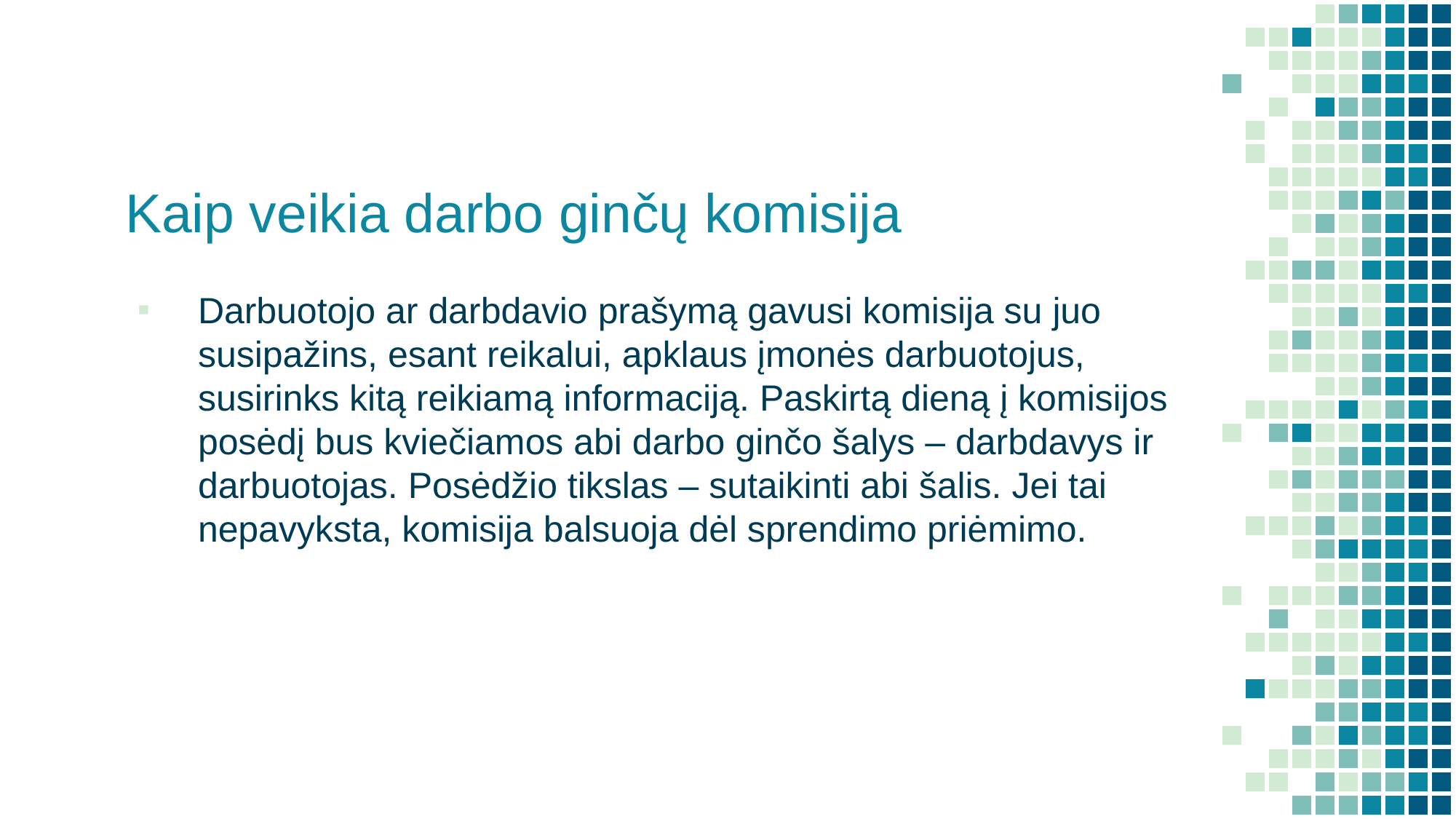

# Kaip veikia darbo ginčų komisija
Darbuotojo ar darbdavio prašymą gavusi komisija su juo susipažins, esant reikalui, apklaus įmonės darbuotojus, susirinks kitą reikiamą informaciją. Paskirtą dieną į komisijos posėdį bus kviečiamos abi darbo ginčo šalys – darbdavys ir darbuotojas. Posėdžio tikslas – sutaikinti abi šalis. Jei tai nepavyksta, komisija balsuoja dėl sprendimo priėmimo.